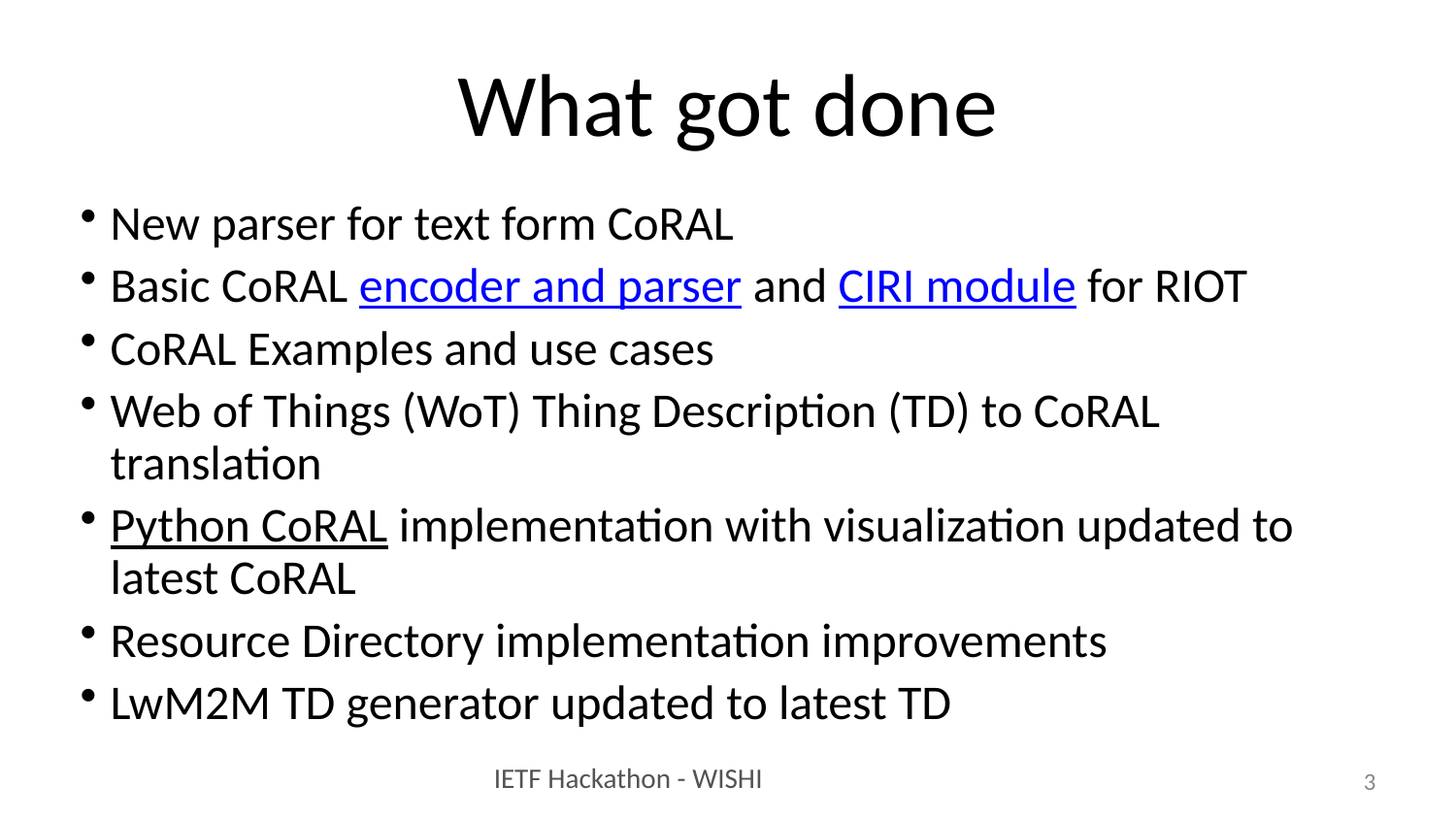

# What got done
New parser for text form CoRAL
Basic CoRAL encoder and parser and CIRI module for RIOT
CoRAL Examples and use cases
Web of Things (WoT) Thing Description (TD) to CoRAL translation
Python CoRAL implementation with visualization updated to latest CoRAL
Resource Directory implementation improvements
LwM2M TD generator updated to latest TD
3